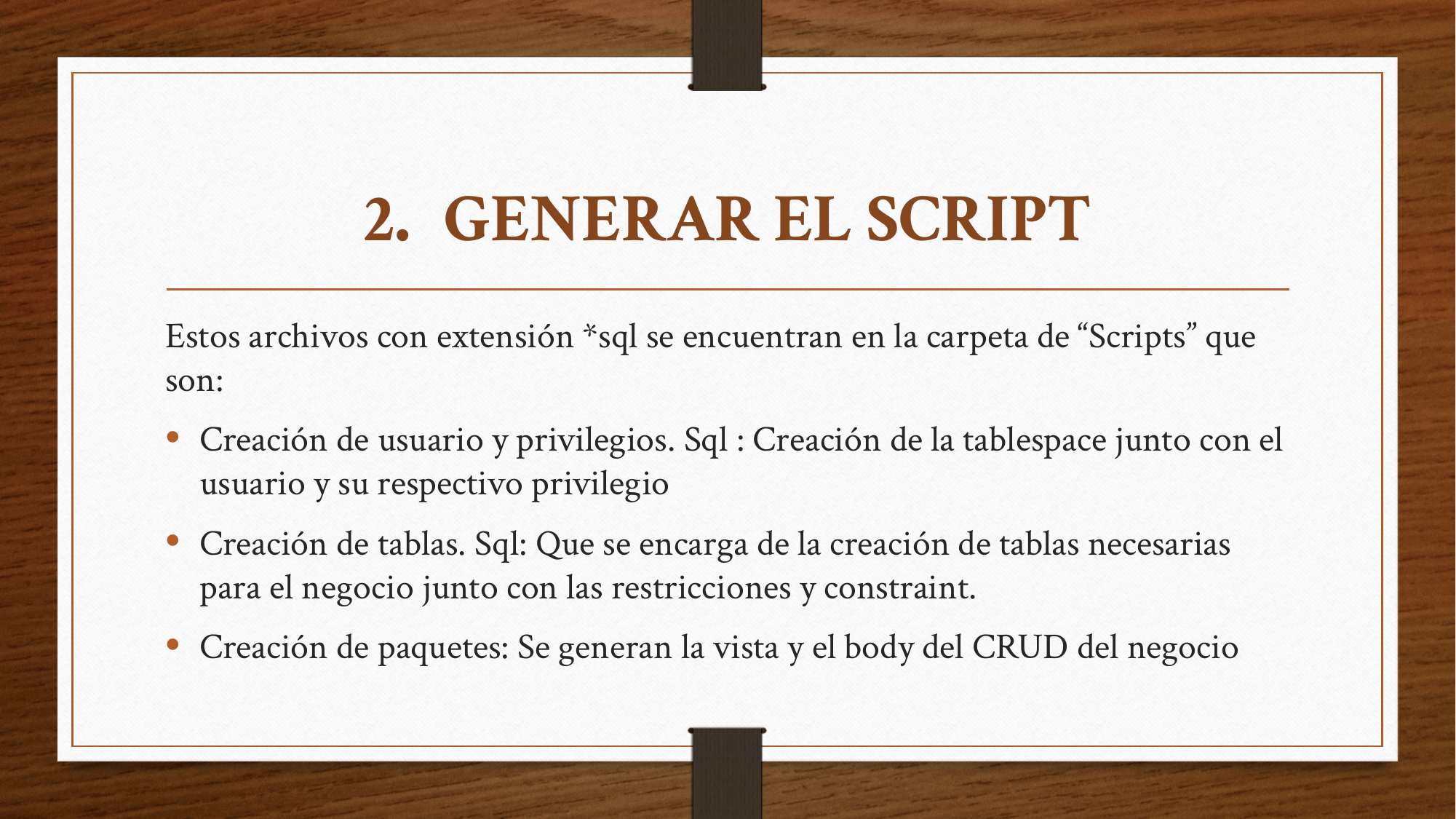

# 2.  GENERAR EL SCRIPT
Estos archivos con extensión *sql se encuentran en la carpeta de “Scripts” que son:
Creación de usuario y privilegios. Sql : Creación de la tablespace junto con el usuario y su respectivo privilegio
Creación de tablas. Sql: Que se encarga de la creación de tablas necesarias para el negocio junto con las restricciones y constraint.
Creación de paquetes: Se generan la vista y el body del CRUD del negocio